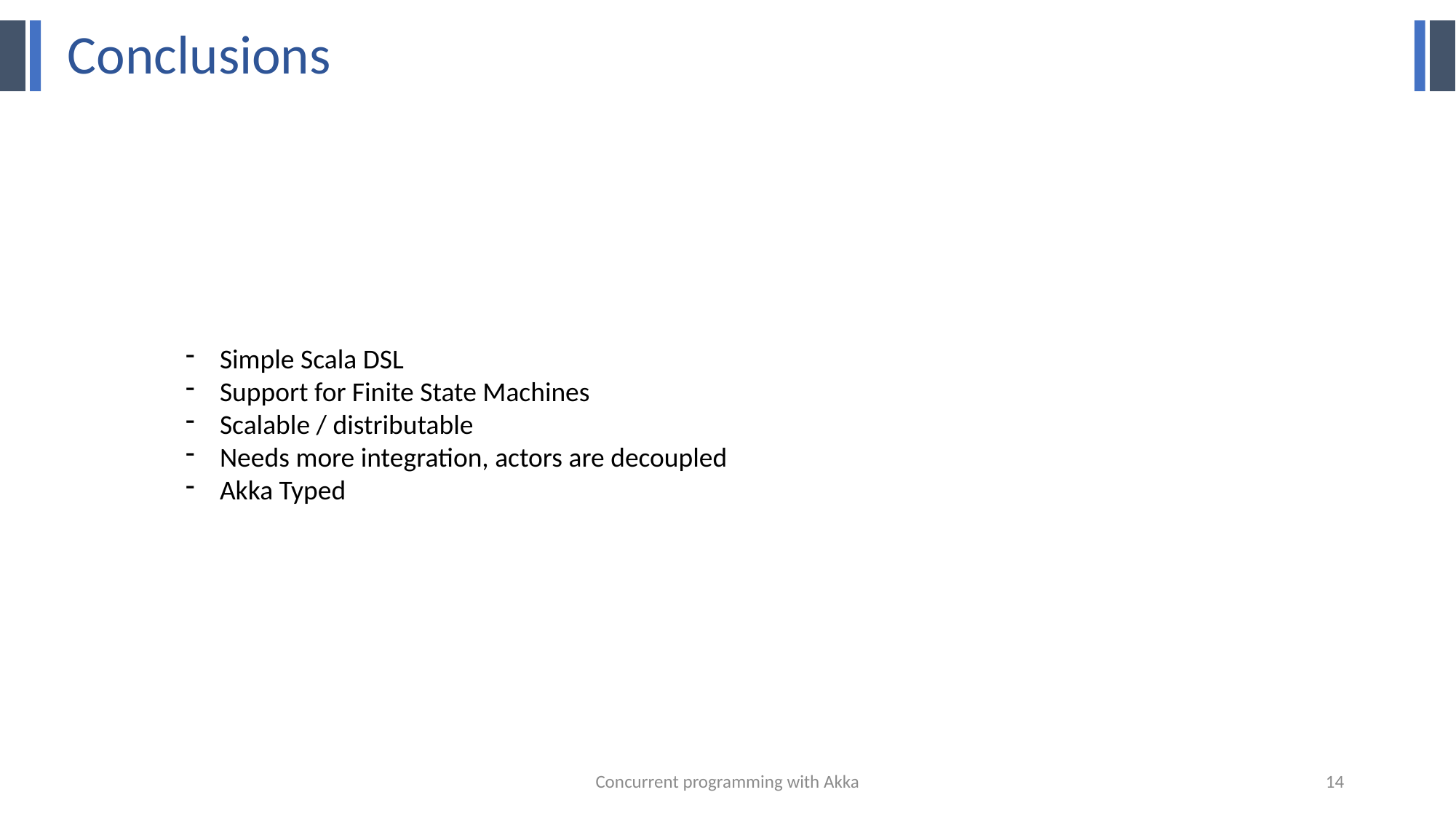

# Conclusions

Simple Scala DSL
Support for Finite State Machines
Scalable / distributable
Needs more integration, actors are decoupled
Akka Typed

Concurrent programming with Akka
14